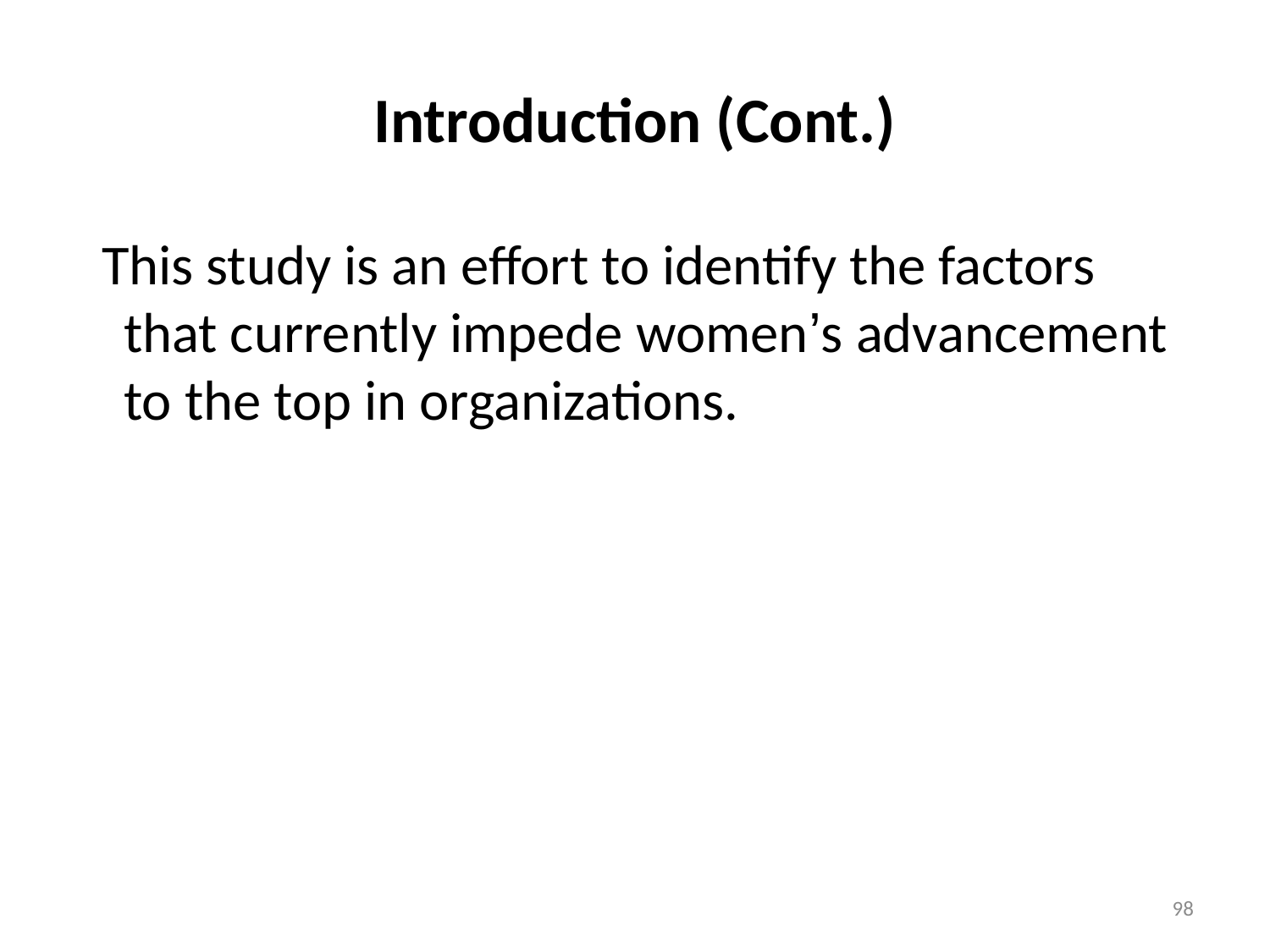

# Introduction (Cont.)
  This study is an effort to identify the factors that currently impede women’s advancement to the top in organizations.
98